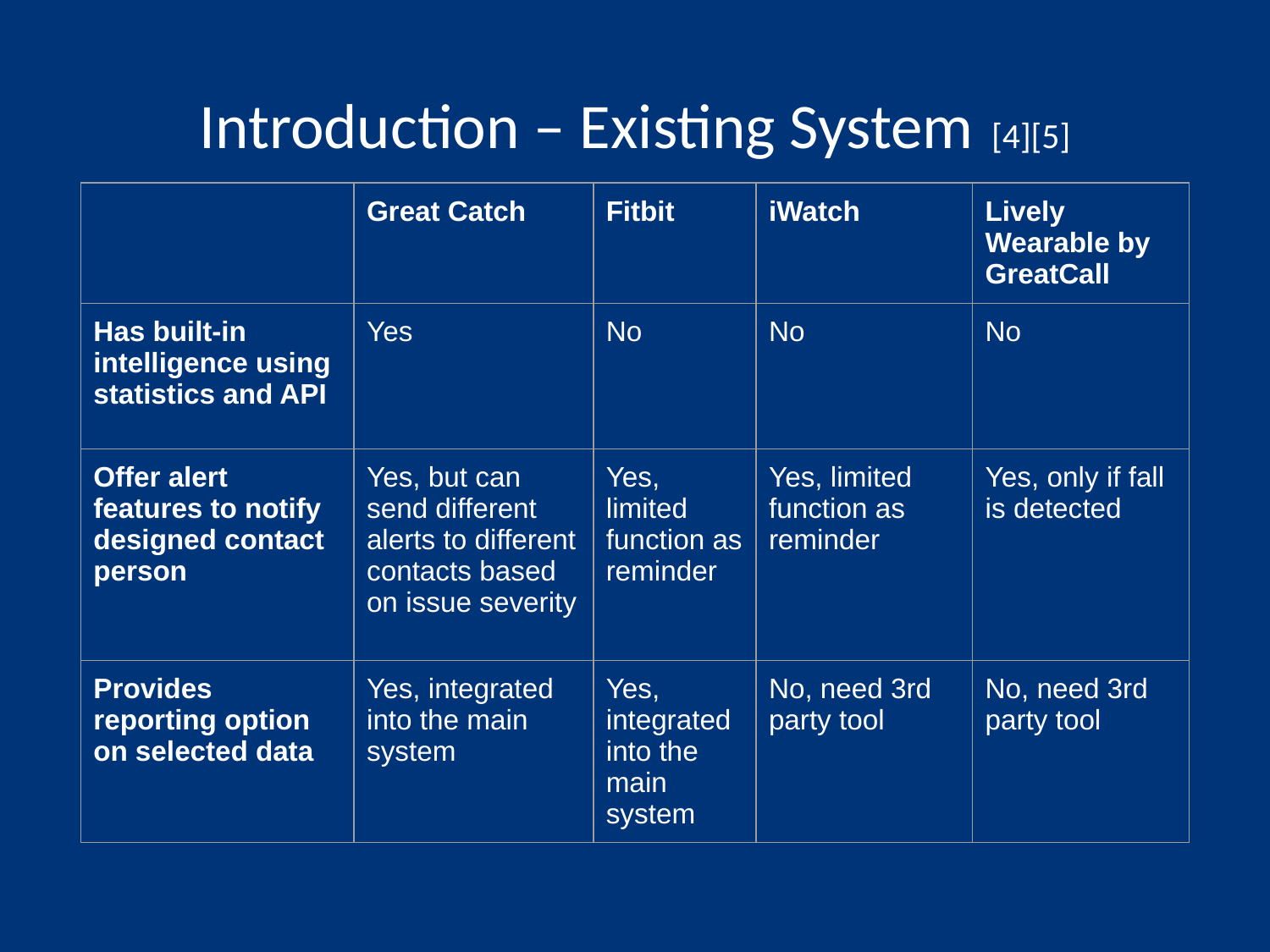

# Introduction – Existing System [4][5]
|  | Great Catch | Fitbit | iWatch | Lively Wearable by GreatCall |
| --- | --- | --- | --- | --- |
| Has built-in intelligence using statistics and API | Yes | No | No | No |
| Offer alert features to notify designed contact person | Yes, but can send different alerts to different contacts based on issue severity | Yes, limited function as reminder | Yes, limited function as reminder | Yes, only if fall is detected |
| Provides reporting option on selected data | Yes, integrated into the main system | Yes, integrated into the main system | No, need 3rd party tool | No, need 3rd party tool |